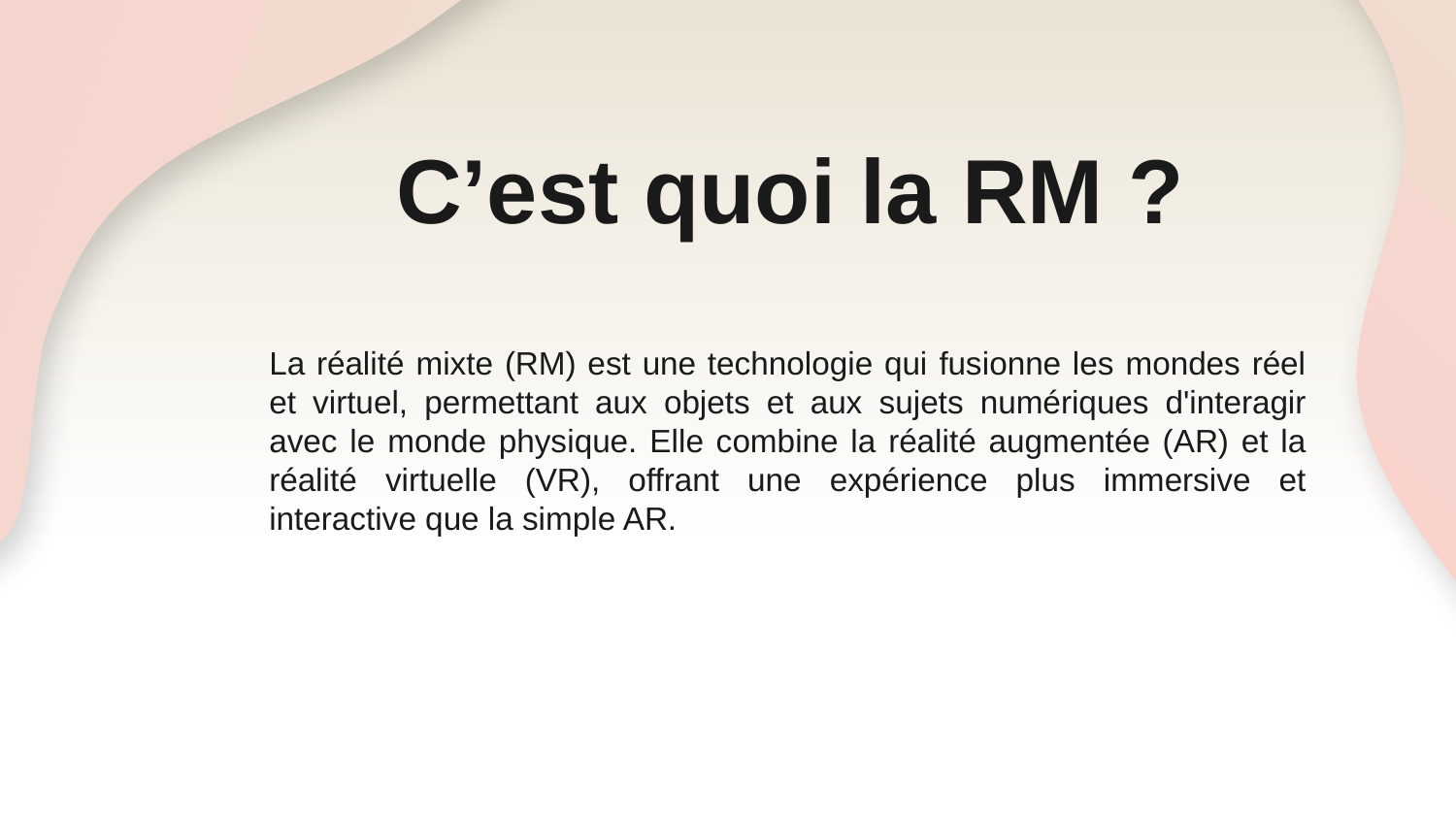

# C’est quoi la RM ?
La réalité mixte (RM) est une technologie qui fusionne les mondes réel et virtuel, permettant aux objets et aux sujets numériques d'interagir avec le monde physique. Elle combine la réalité augmentée (AR) et la réalité virtuelle (VR), offrant une expérience plus immersive et interactive que la simple AR.